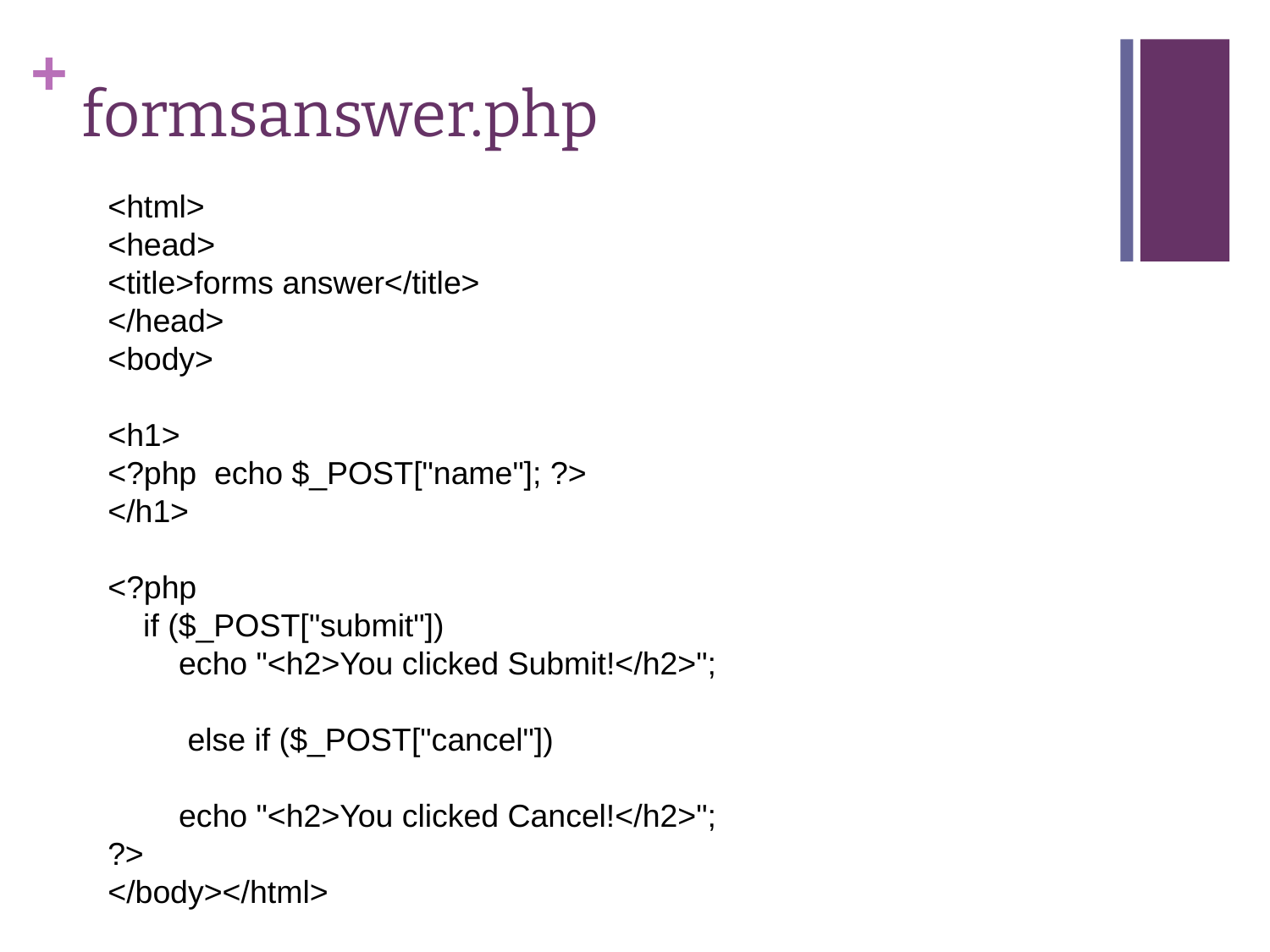

# formsanswer.php
<html>
<head>
<title>forms answer</title>
</head>
<body>

<h1>
<?php  echo $_POST["name"]; ?>
</h1>

<?php
    if ($_POST["submit"])
        echo "<h2>You clicked Submit!</h2>";

         else if ($_POST["cancel"])

        echo "<h2>You clicked Cancel!</h2>";
?>
</body></html>